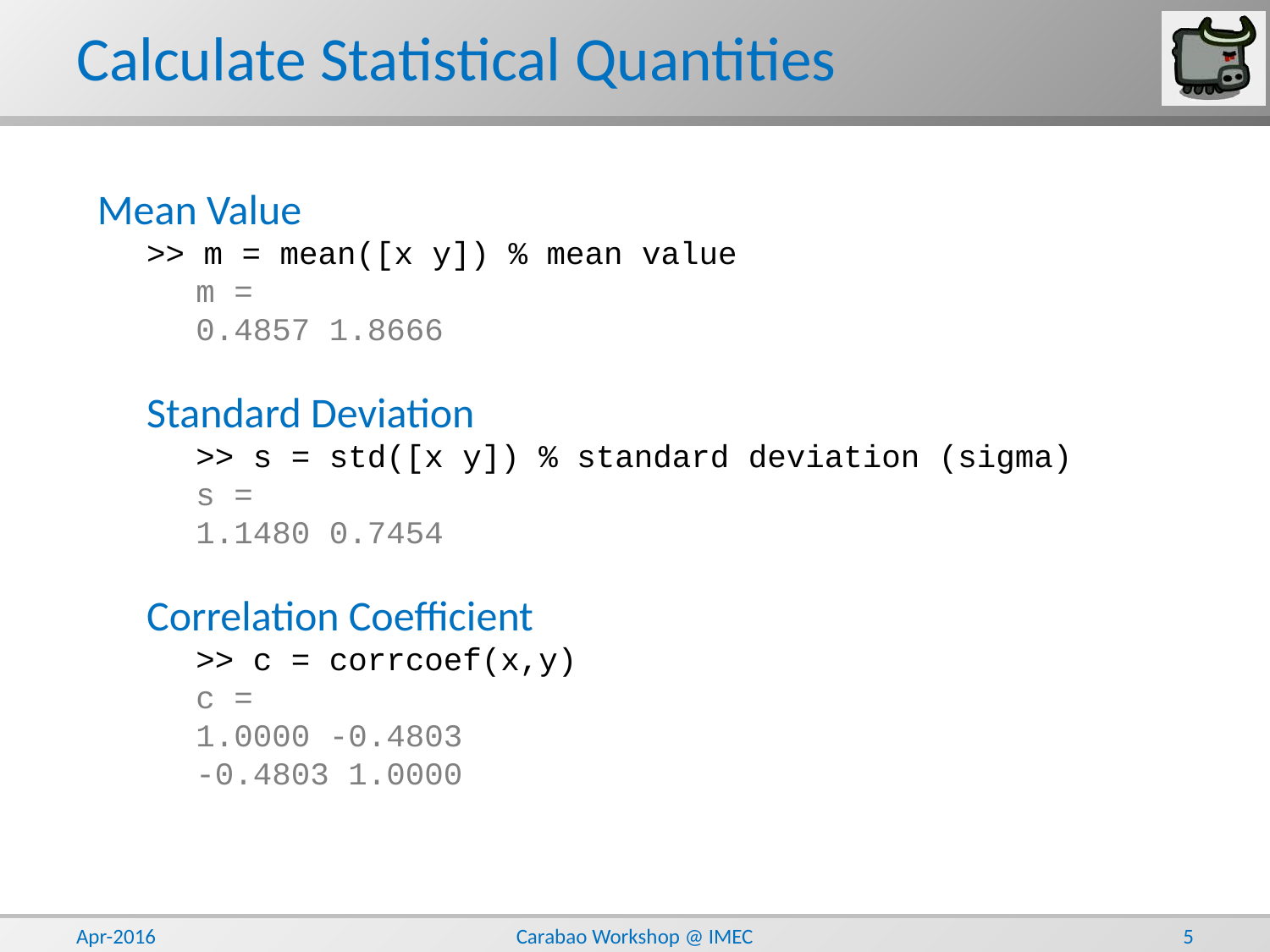

# Calculate Statistical Quantities
Mean Value
>> m = mean([x y]) % mean value
m =
0.4857 1.8666

Standard Deviation
>> s = std([x y]) % standard deviation (sigma)
s =
1.1480 0.7454

Correlation Coefficient
>> c = corrcoef(x,y)
c =
1.0000 -0.4803
-0.4803 1.0000
Apr-2016
Carabao Workshop @ IMEC
5